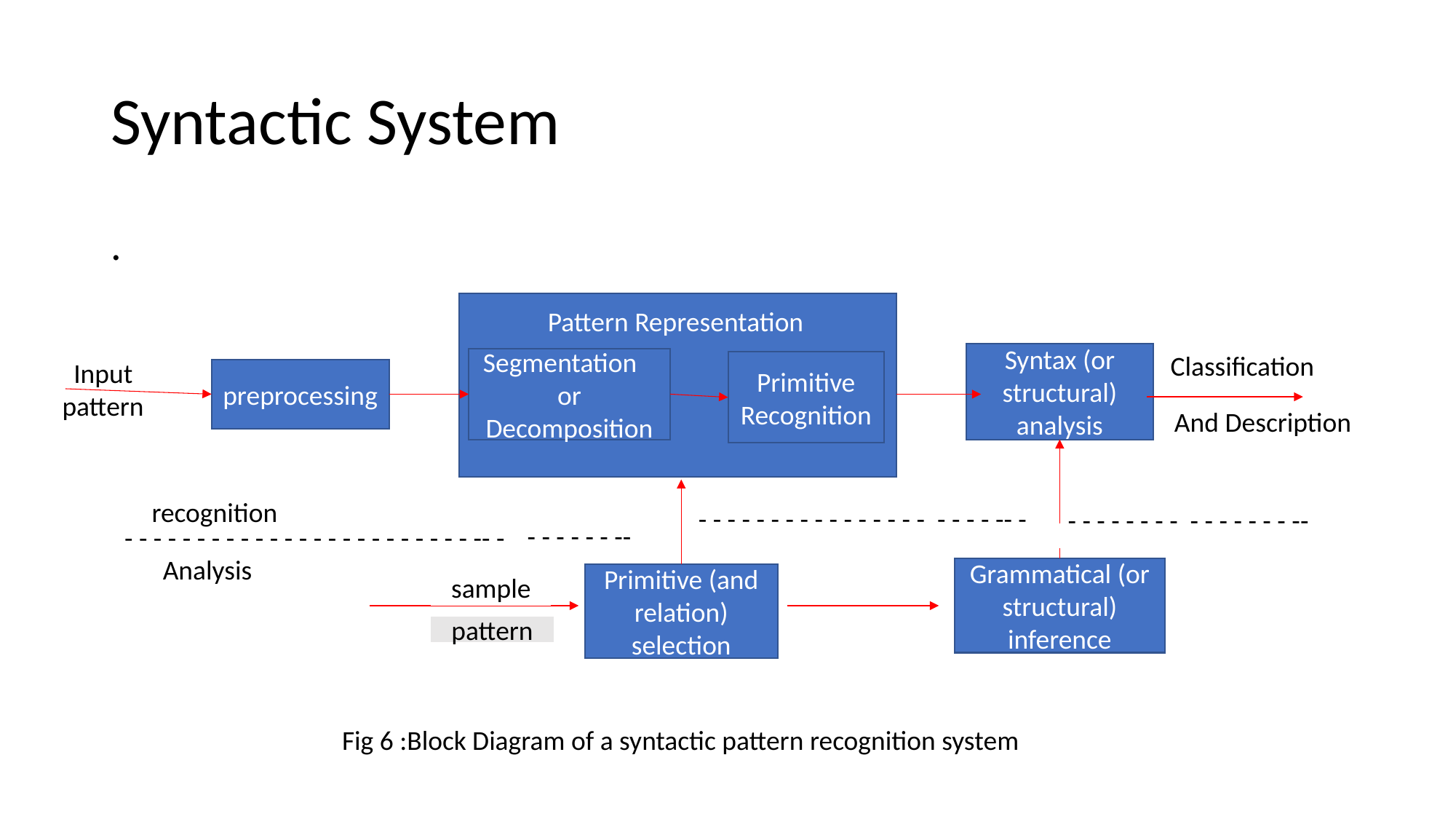

# Syntactic System
.

Pattern Representation
Syntax (or structural) analysis
Classification
Segmentation    or Decomposition
Primitive Recognition
preprocessing
Input pattern
And Description
recognition
- - - - - - - -  - - - - - - - --
- - - - - - - - - - - - - - - -  - - - - -- -
- - - - - - -- -
- - - - - - - - - - - - - - - - - - - - - - - - -- -
Analysis
Grammatical (or structural) inference
Primitive (and relation) selection
sample
pattern
Fig 6 :Block Diagram of a syntactic pattern recognition system